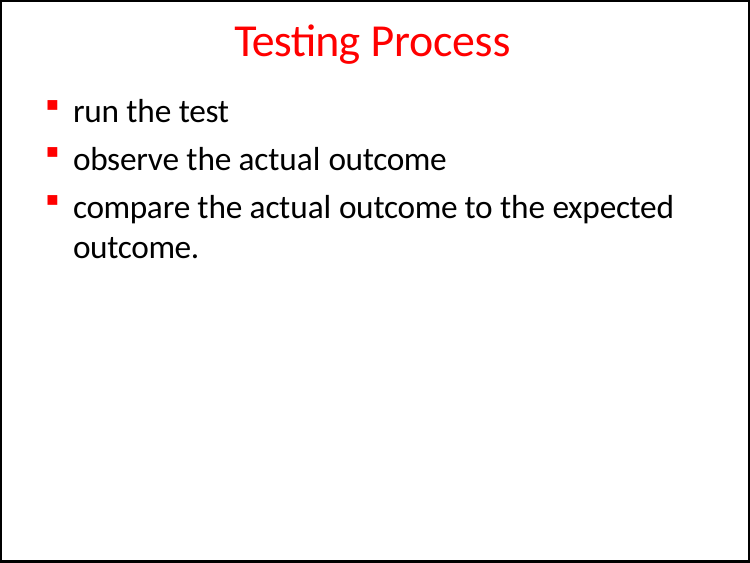

# Testing Process
run the test
observe the actual outcome
compare the actual outcome to the expected  outcome.